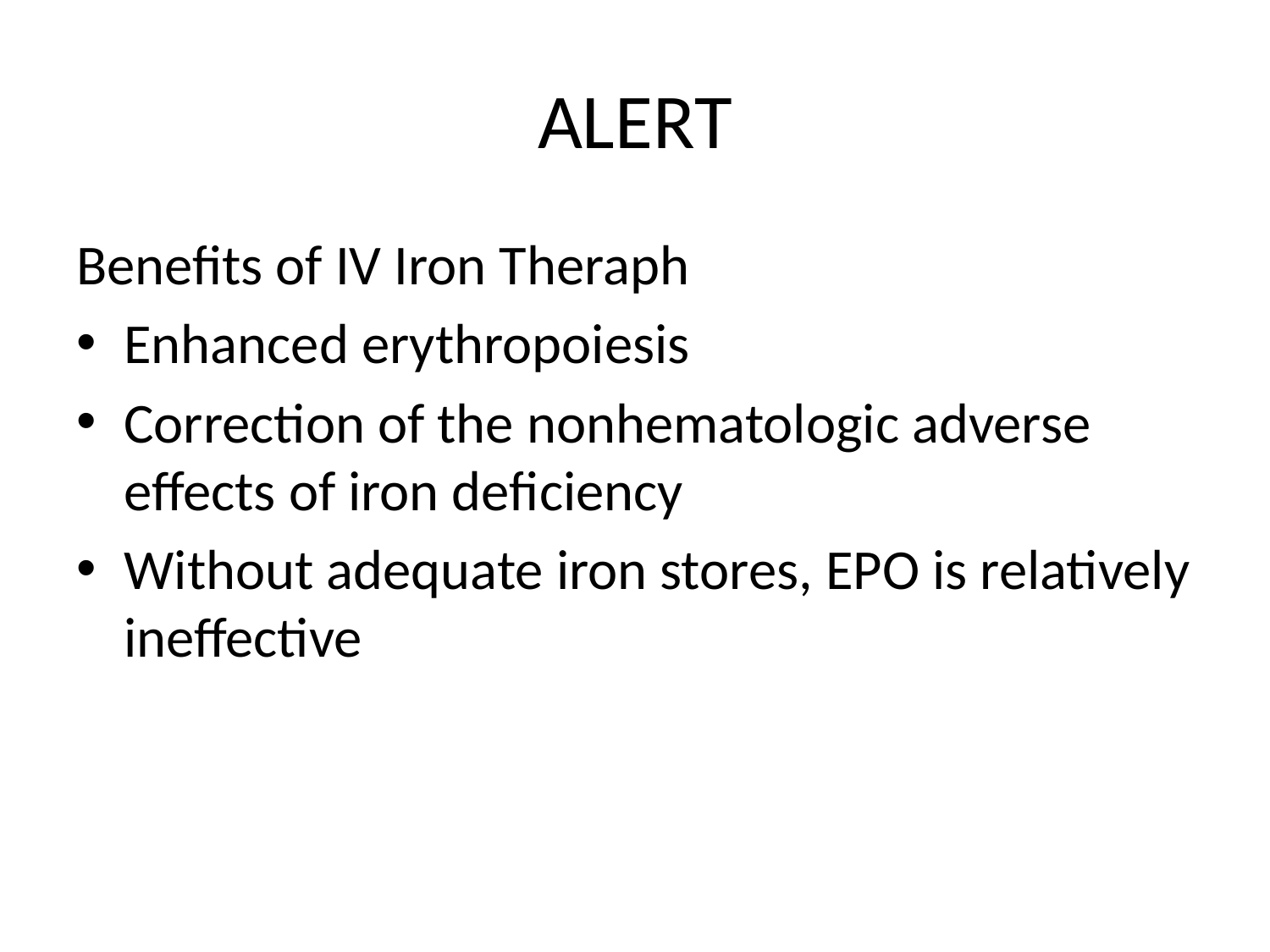

# ALERT
Benefits of IV Iron Theraph
Enhanced erythropoiesis
Correction of the nonhematologic adverse effects of iron deficiency
Without adequate iron stores, EPO is relatively ineffective